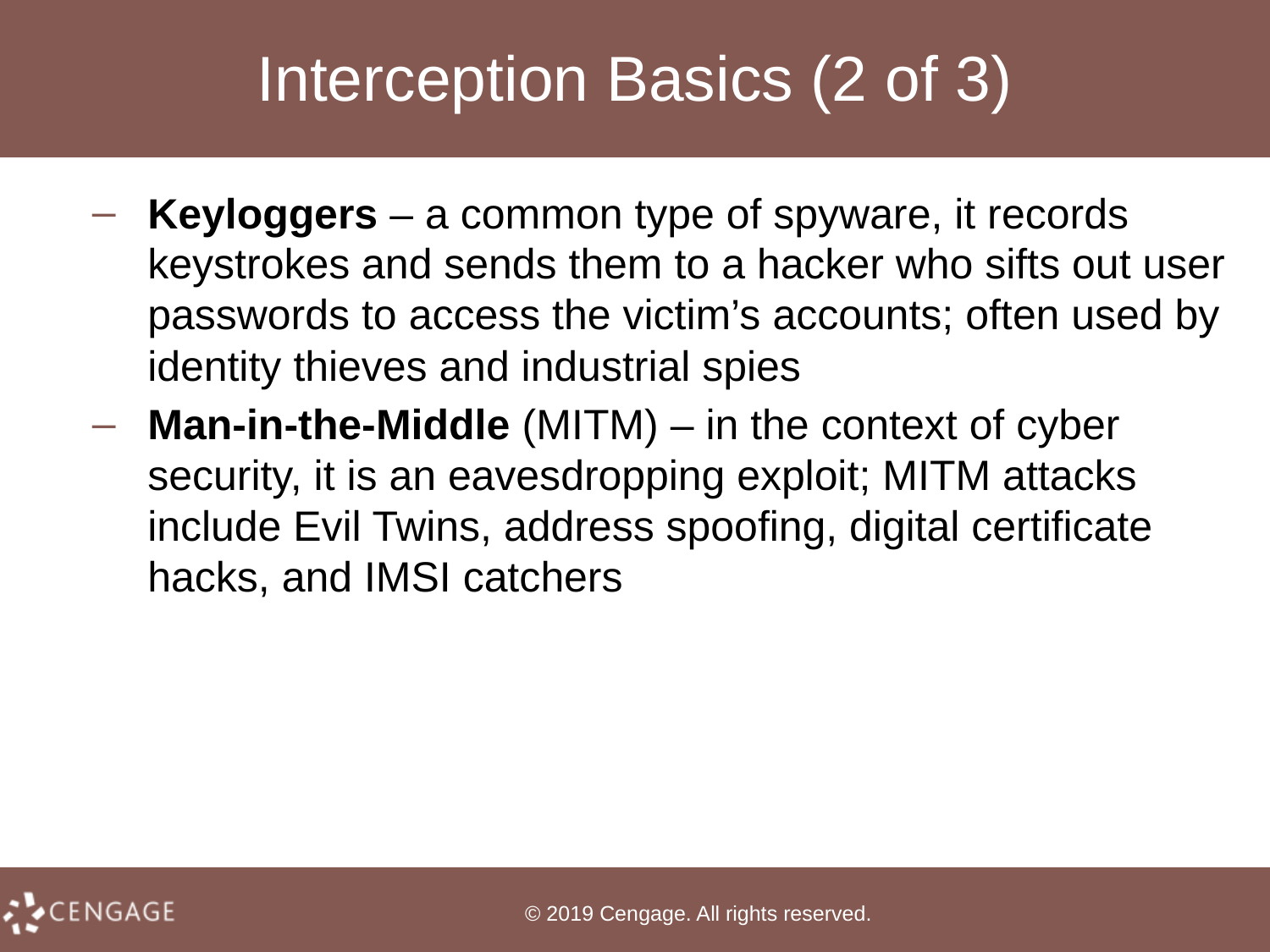

# Interception Basics (2 of 3)
Keyloggers – a common type of spyware, it records keystrokes and sends them to a hacker who sifts out user passwords to access the victim’s accounts; often used by identity thieves and industrial spies
Man-in-the-Middle (MITM) – in the context of cyber security, it is an eavesdropping exploit; MITM attacks include Evil Twins, address spoofing, digital certificate hacks, and IMSI catchers